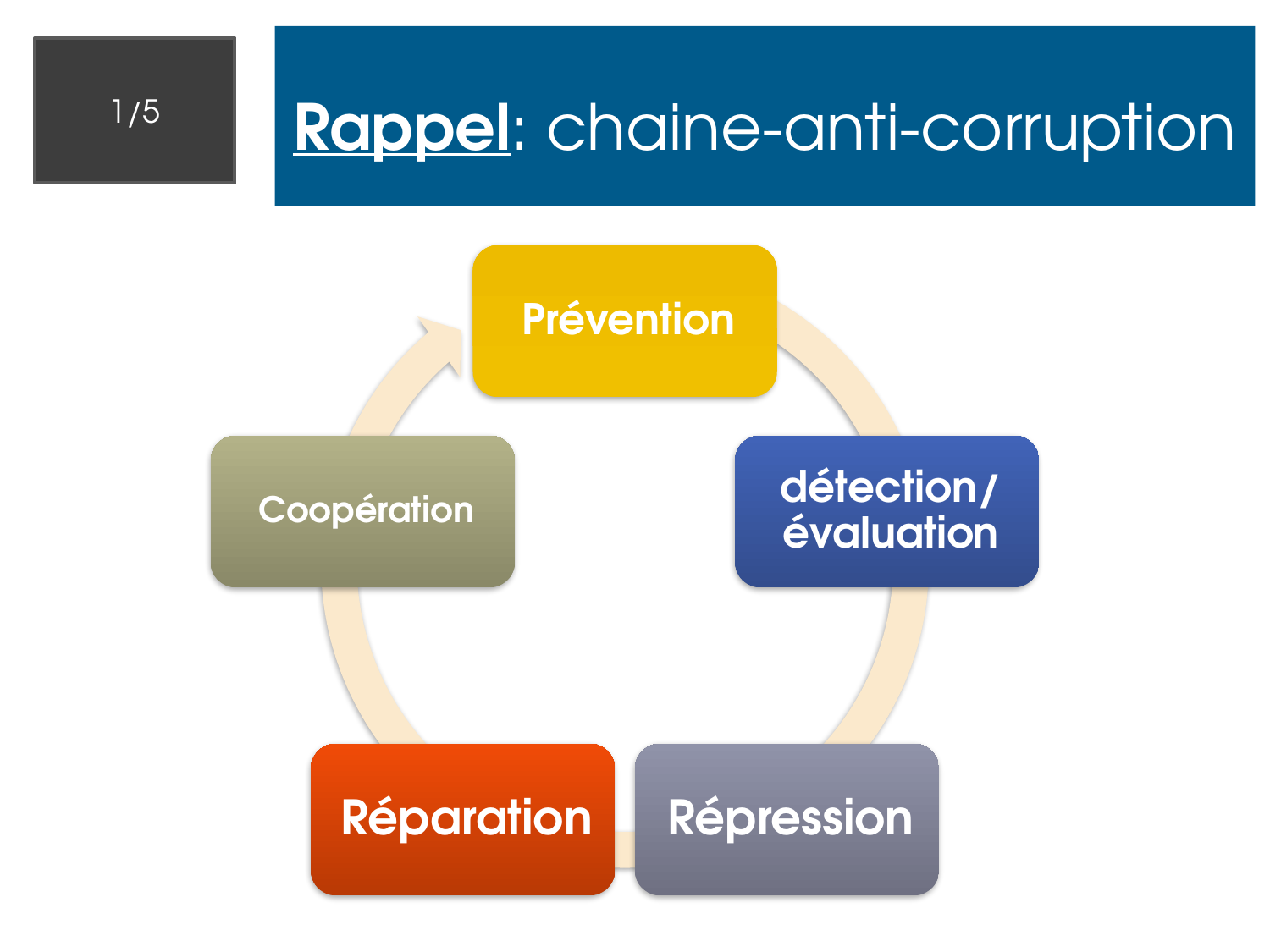

# Rappel: chaine-anti-corruption
1/5
Prévention
détection/évaluation
Répression
Réparation
Coopération